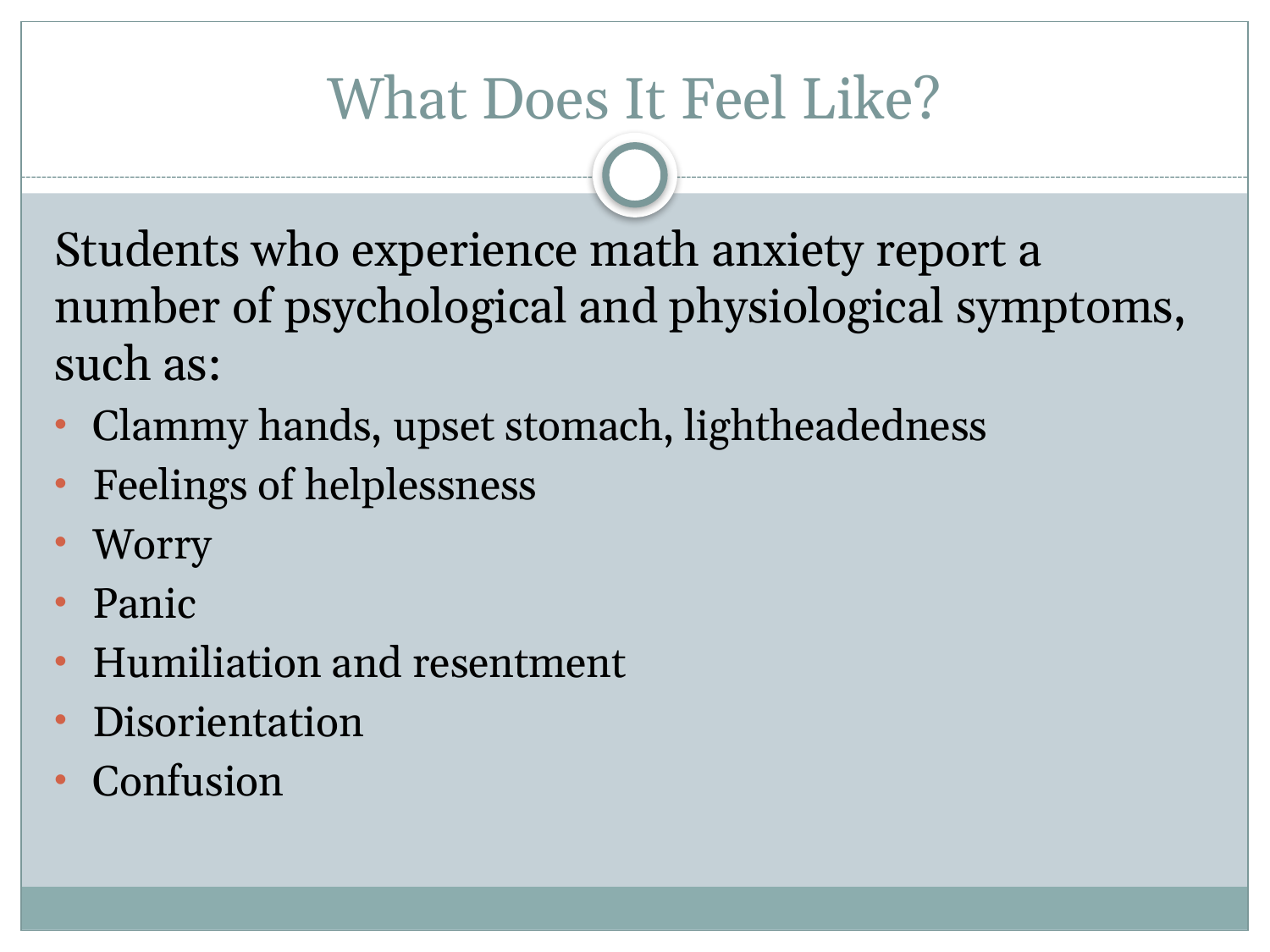

# What Does It Feel Like?
Students who experience math anxiety report a number of psychological and physiological symptoms, such as:
Clammy hands, upset stomach, lightheadedness
Feelings of helplessness
Worry
Panic
Humiliation and resentment
Disorientation
Confusion